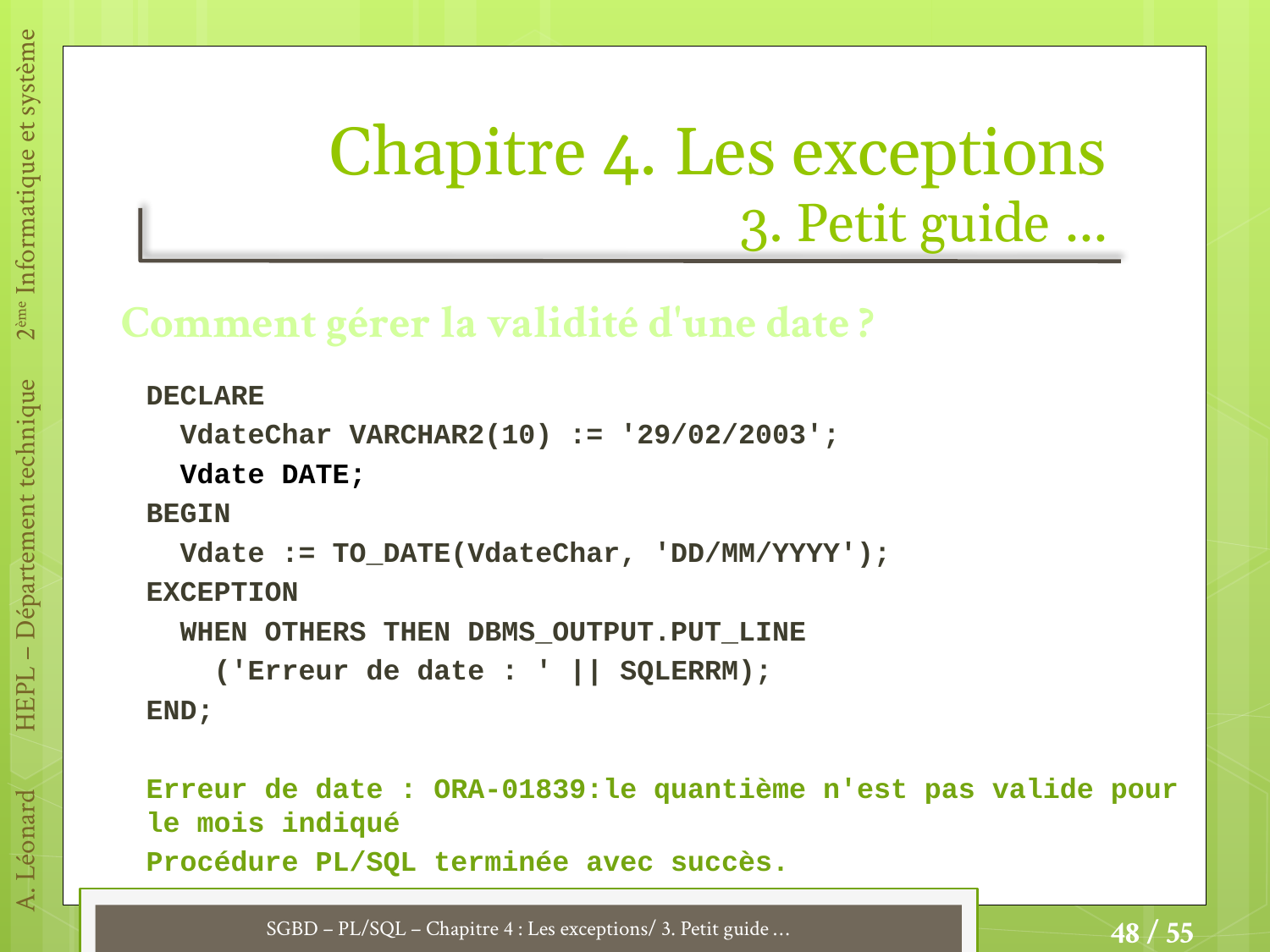

# Chapitre 4. Les exceptions 3. Petit guide …
Comment gérer la validité d'une date ?

DECLARE
  VdateChar VARCHAR2(10) := '29/02/2003';
  Vdate DATE;
BEGIN
  Vdate := TO_DATE(VdateChar, 'DD/MM/YYYY');
EXCEPTION
  WHEN OTHERS THEN DBMS_OUTPUT.PUT_LINE
    ('Erreur de date : ' || SQLERRM);
END;

Erreur de date : ORA-01839:le quantième n'est pas valide pour le mois indiqué
Procédure PL/SQL terminée avec succès.

SGBD – PL/SQL – Chapitre 4 : Les exceptions/ 3. Petit guide …